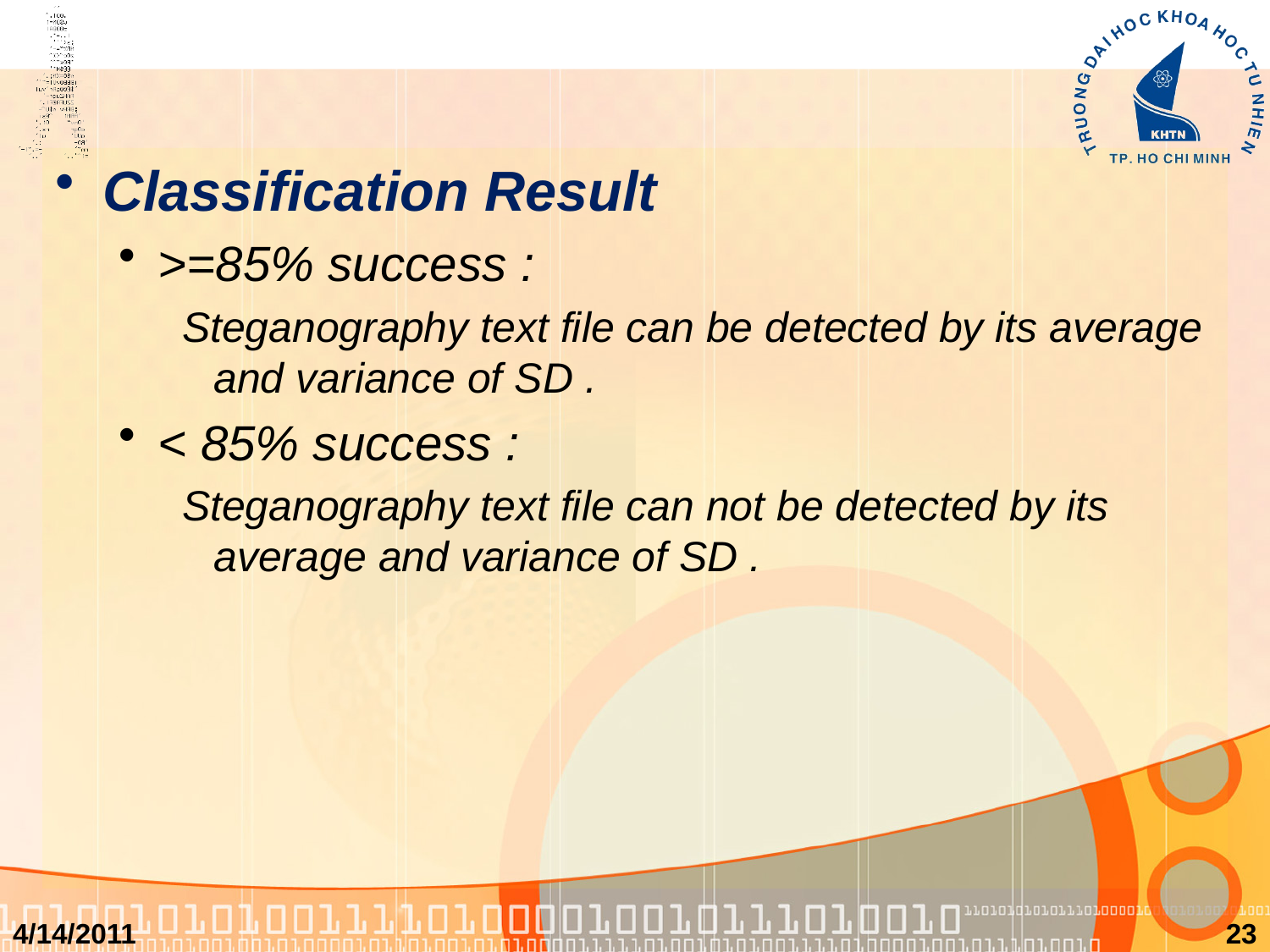

#
Classification Result
>=85% success :
Steganography text file can be detected by its average and variance of SD .
< 85% success :
Steganography text file can not be detected by its average and variance of SD .

4/14/2011
23